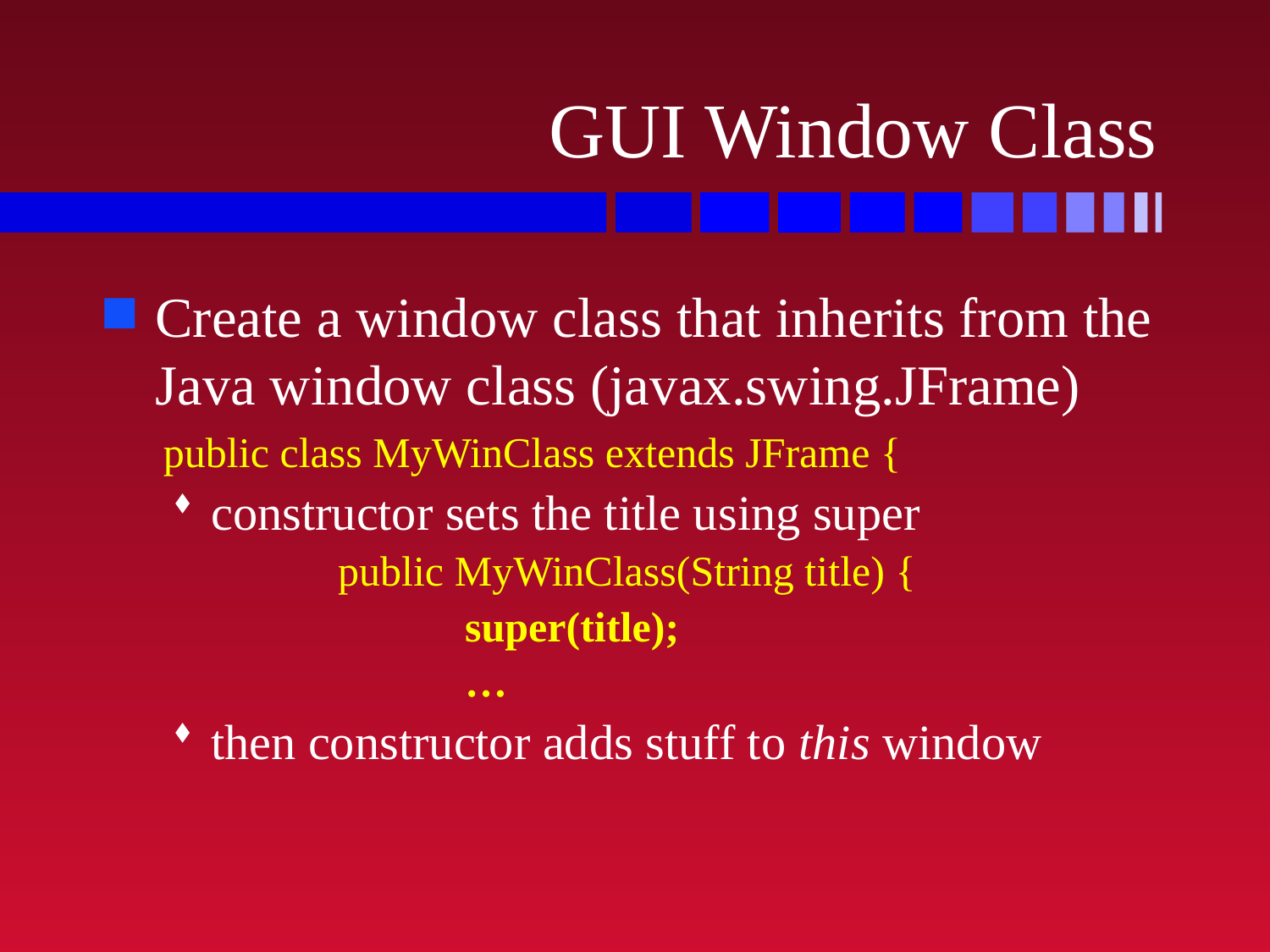

# GUI Window Class
Create a window class that inherits from the Java window class (javax.swing.JFrame)
public class MyWinClass extends JFrame {
constructor sets the title using super
		public MyWinClass(String title) {
			super(title);
			…
then constructor adds stuff to this window